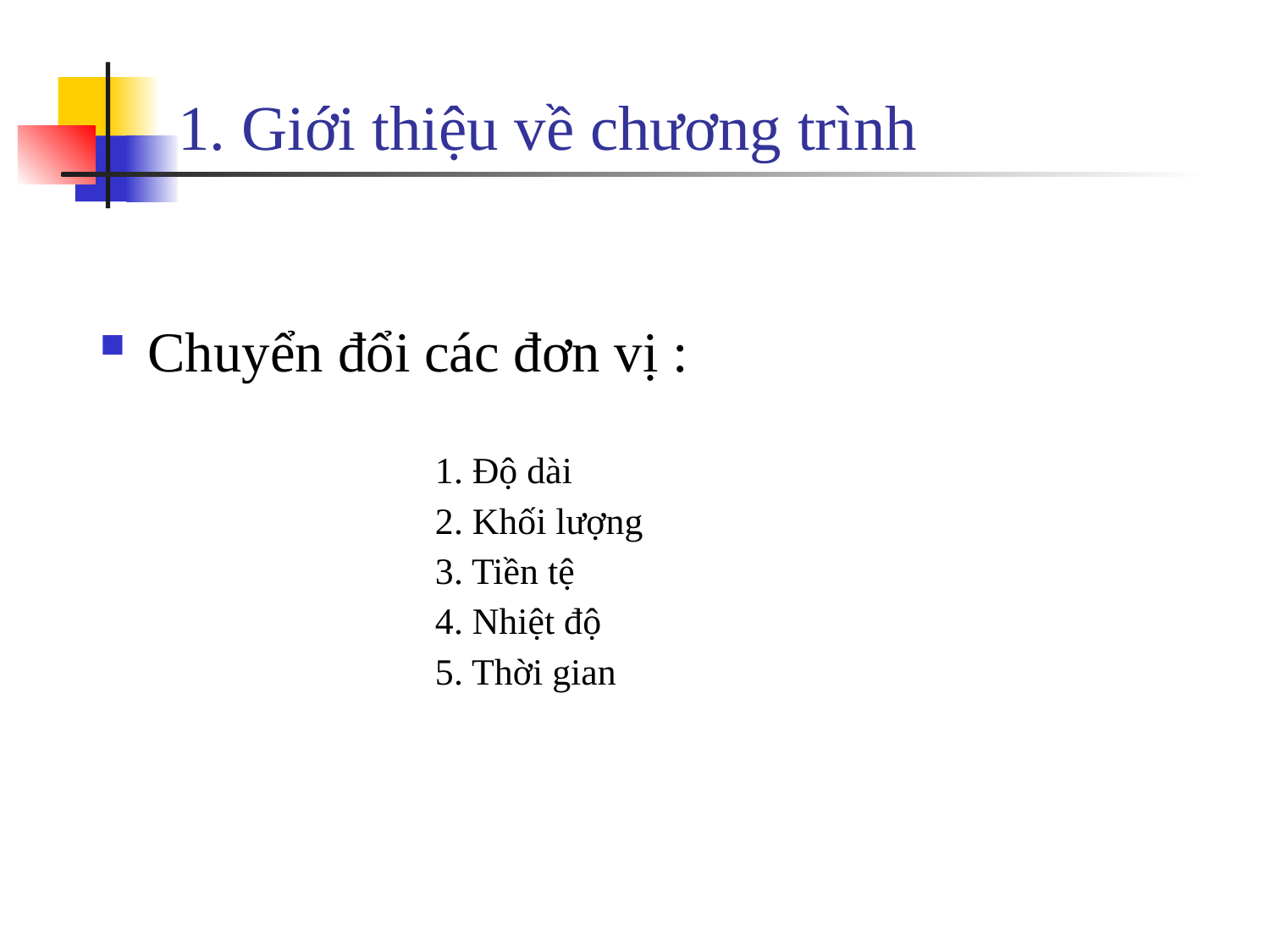

# 1. Giới thiệu về chương trình
Chuyển đổi các đơn vị :
1. Độ dài
2. Khối lượng
3. Tiền tệ
4. Nhiệt độ
5. Thời gian